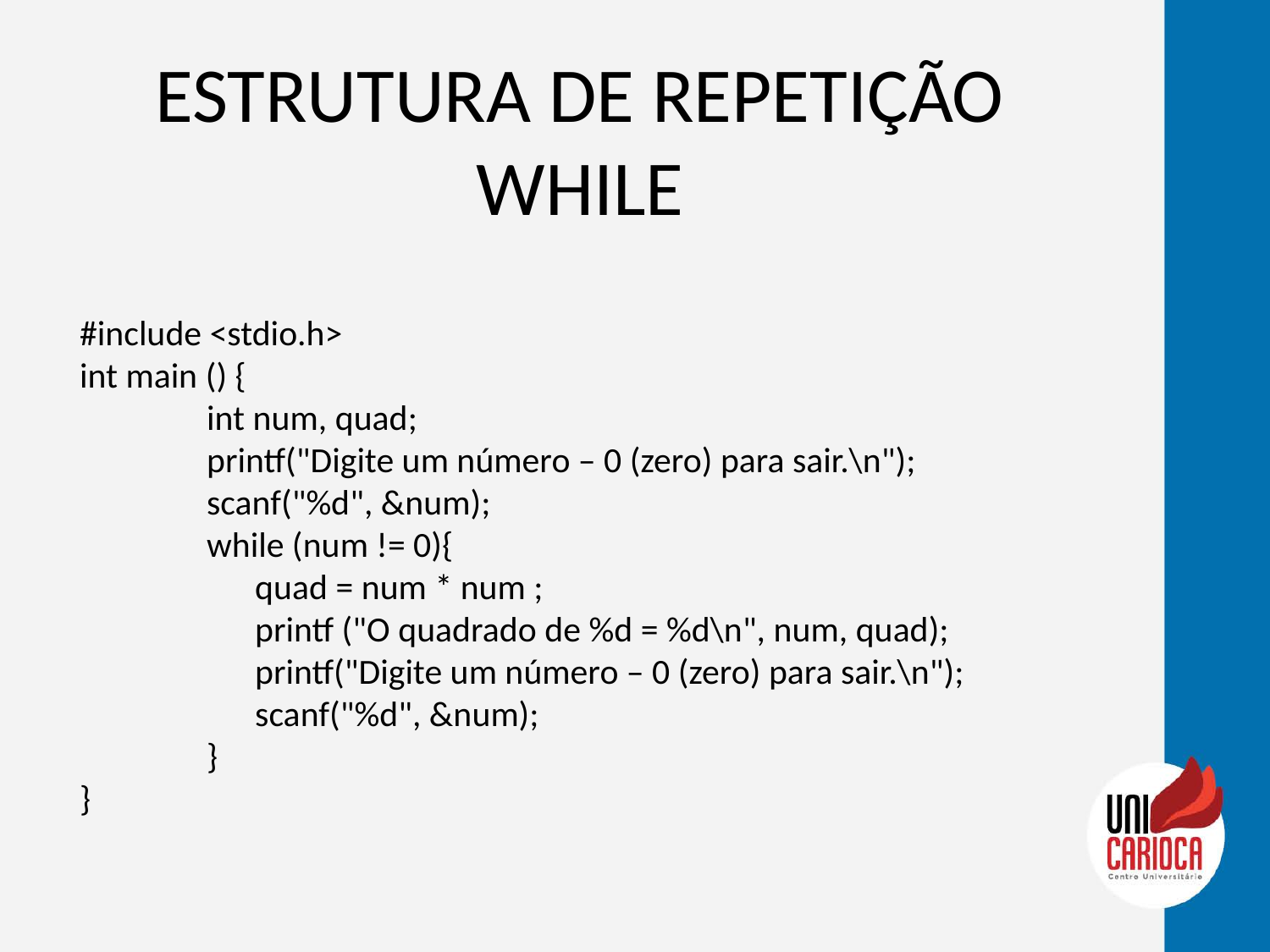

# ESTRUTURA DE REPETIÇÃO WHILE

#include <stdio.h>
int main () {
	int num, quad;
	printf("Digite um número – 0 (zero) para sair.\n");
	scanf("%d", &num);
	while (num != 0){
	      quad = num * num ;
	      printf ("O quadrado de %d = %d\n", num, quad);
	      printf("Digite um número – 0 (zero) para sair.\n");
	      scanf("%d", &num);
	}
}